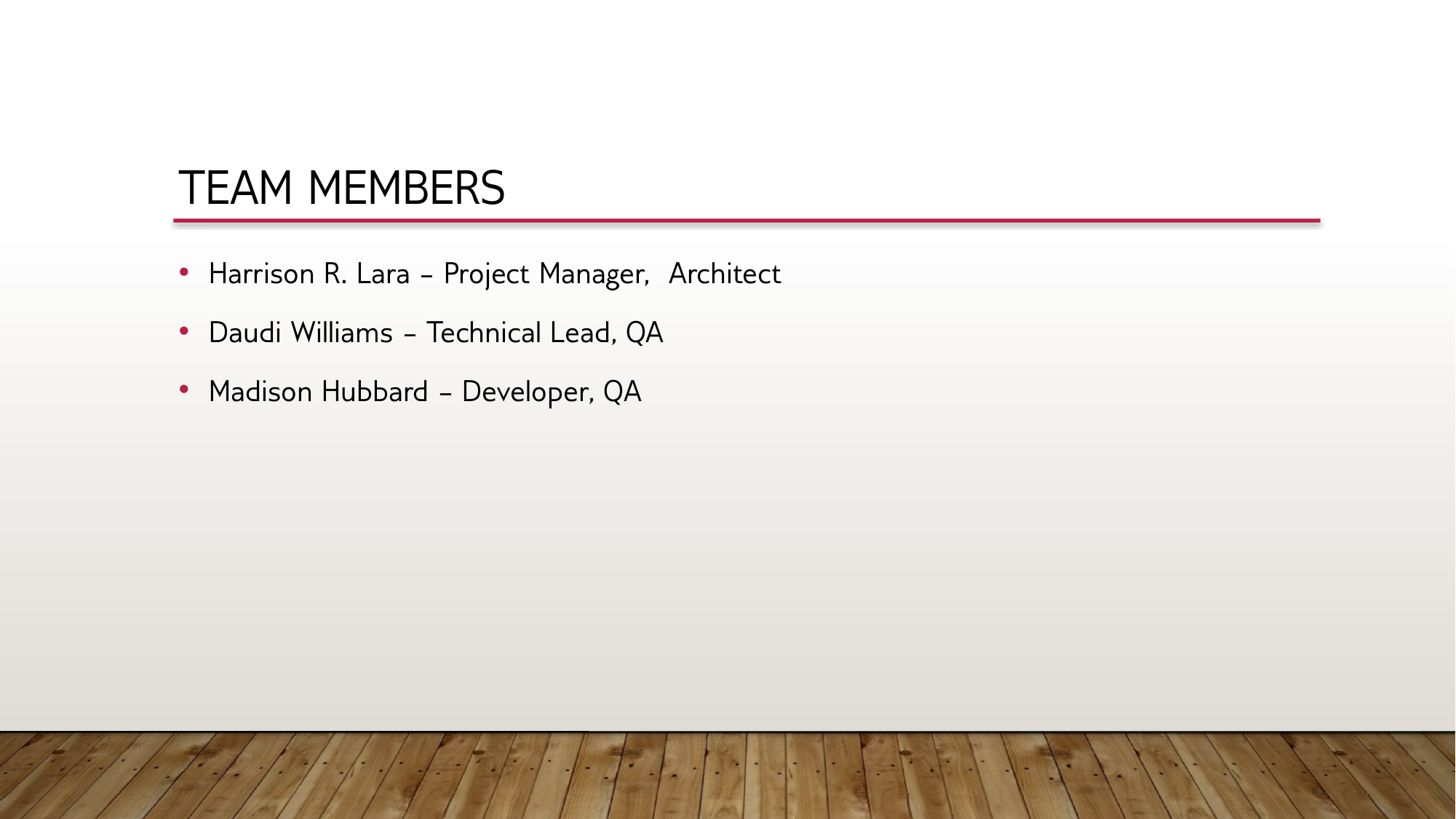

Team Members
Harrison R. Lara – Project Manager,  Architect
Daudi Williams – Technical Lead, QA
Madison Hubbard – Developer, QA